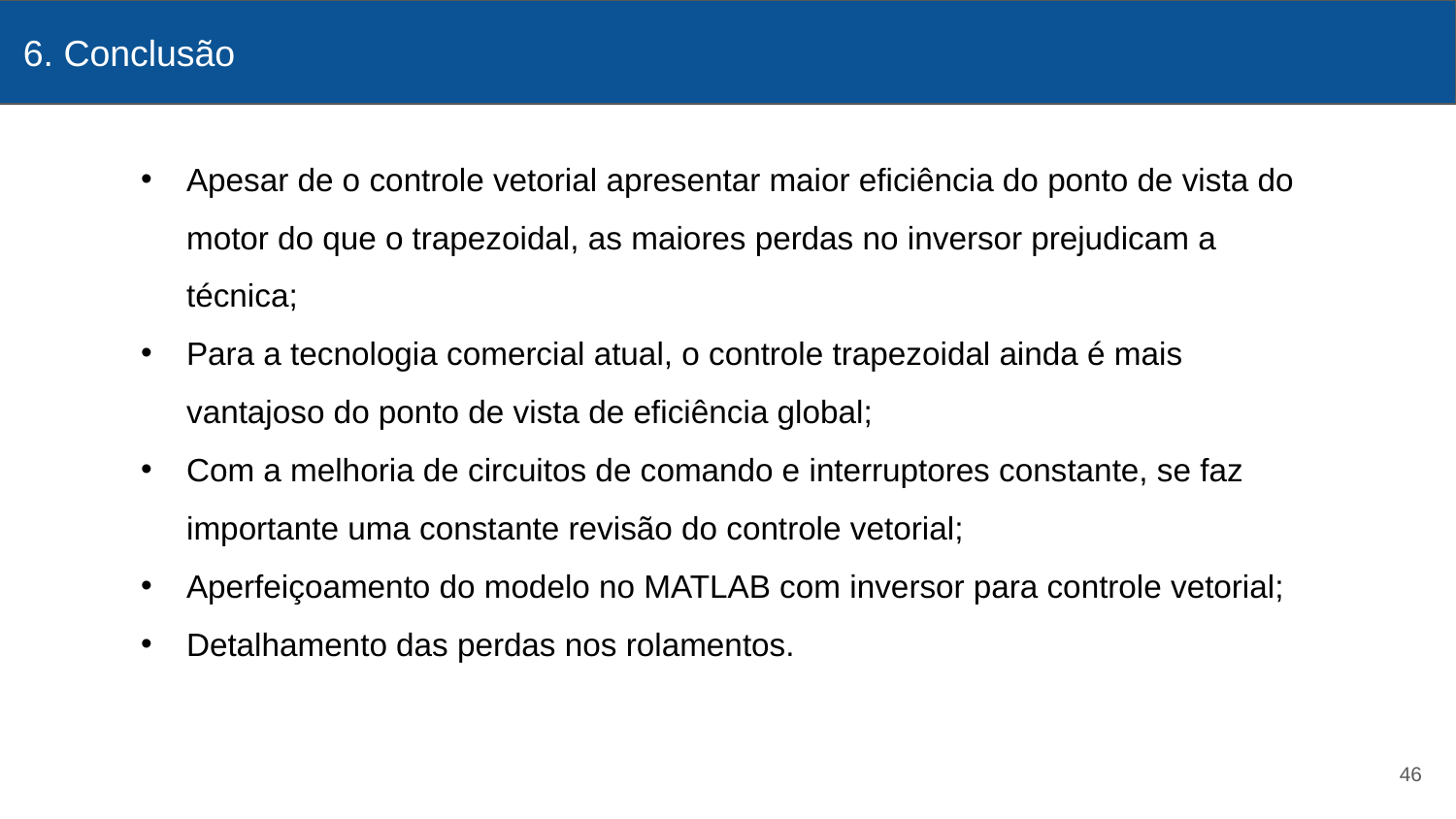

6. Conclusão
# Asakadkjad
Apesar de o controle vetorial apresentar maior eficiência do ponto de vista do motor do que o trapezoidal, as maiores perdas no inversor prejudicam a técnica;
Para a tecnologia comercial atual, o controle trapezoidal ainda é mais vantajoso do ponto de vista de eficiência global;
Com a melhoria de circuitos de comando e interruptores constante, se faz importante uma constante revisão do controle vetorial;
Aperfeiçoamento do modelo no MATLAB com inversor para controle vetorial;
Detalhamento das perdas nos rolamentos.

46